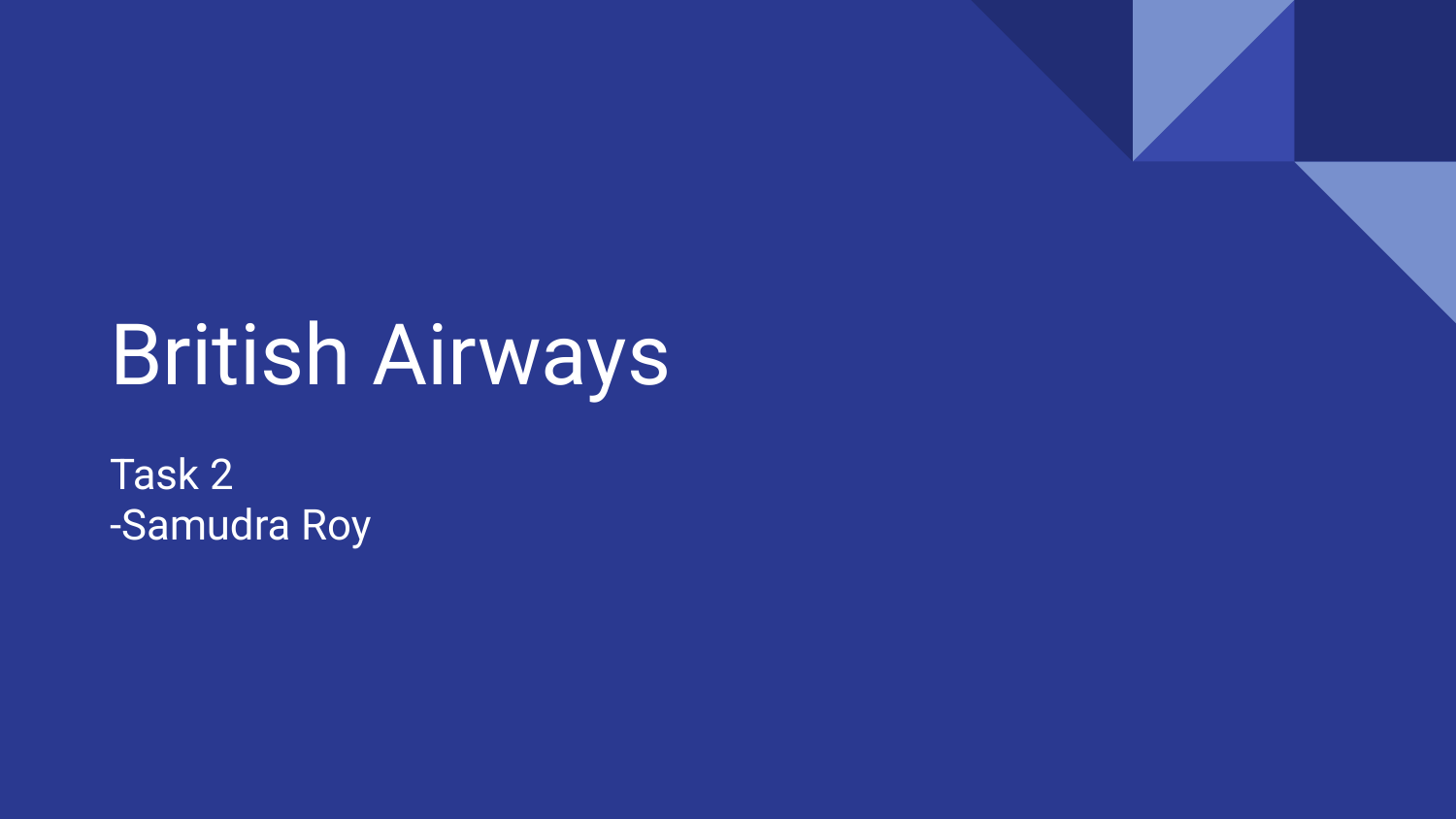

# British Airways
Task 2
-Samudra Roy